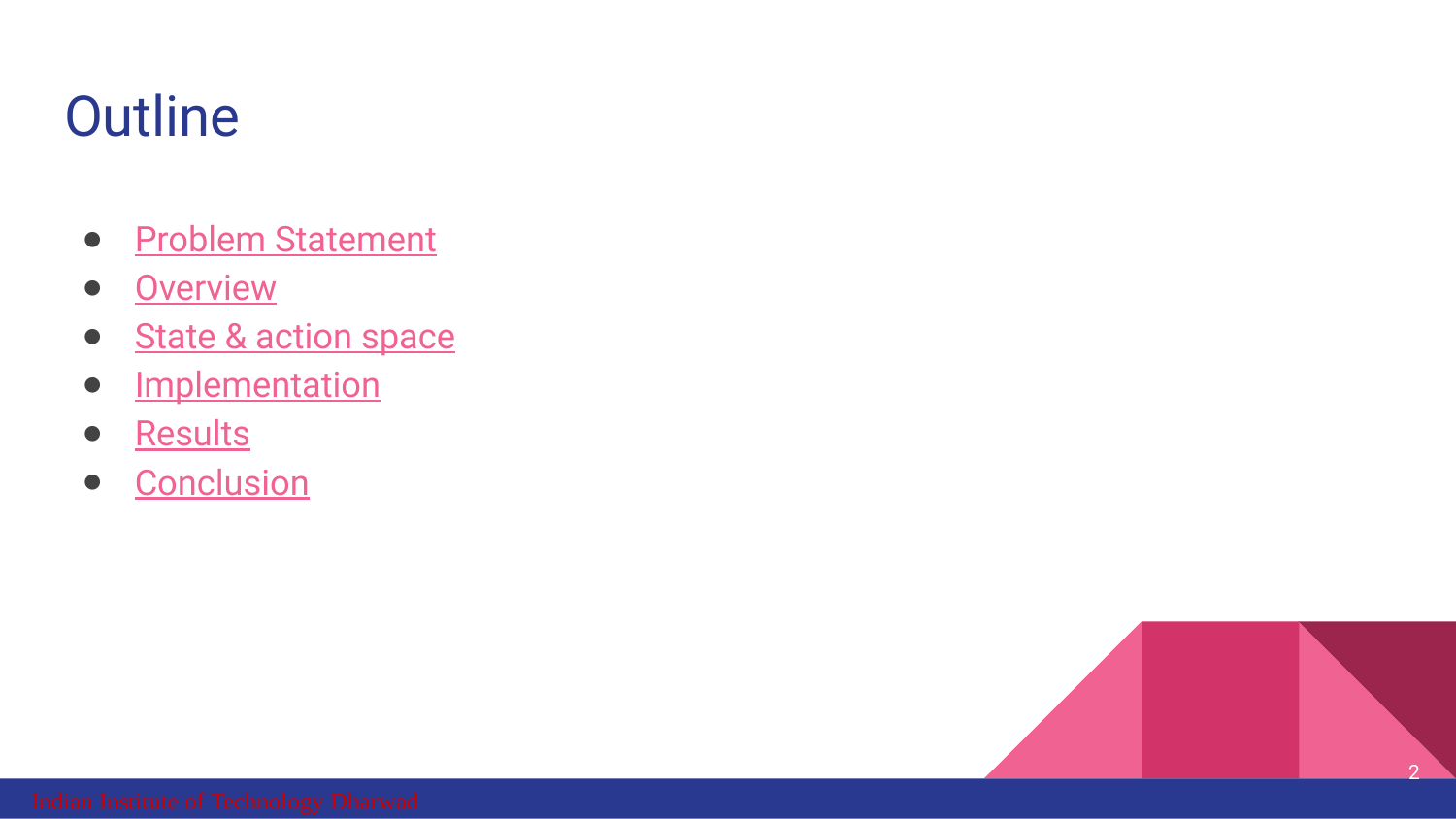

# Outline
Problem Statement
Overview
State & action space
Implementation
Results
Conclusion
2